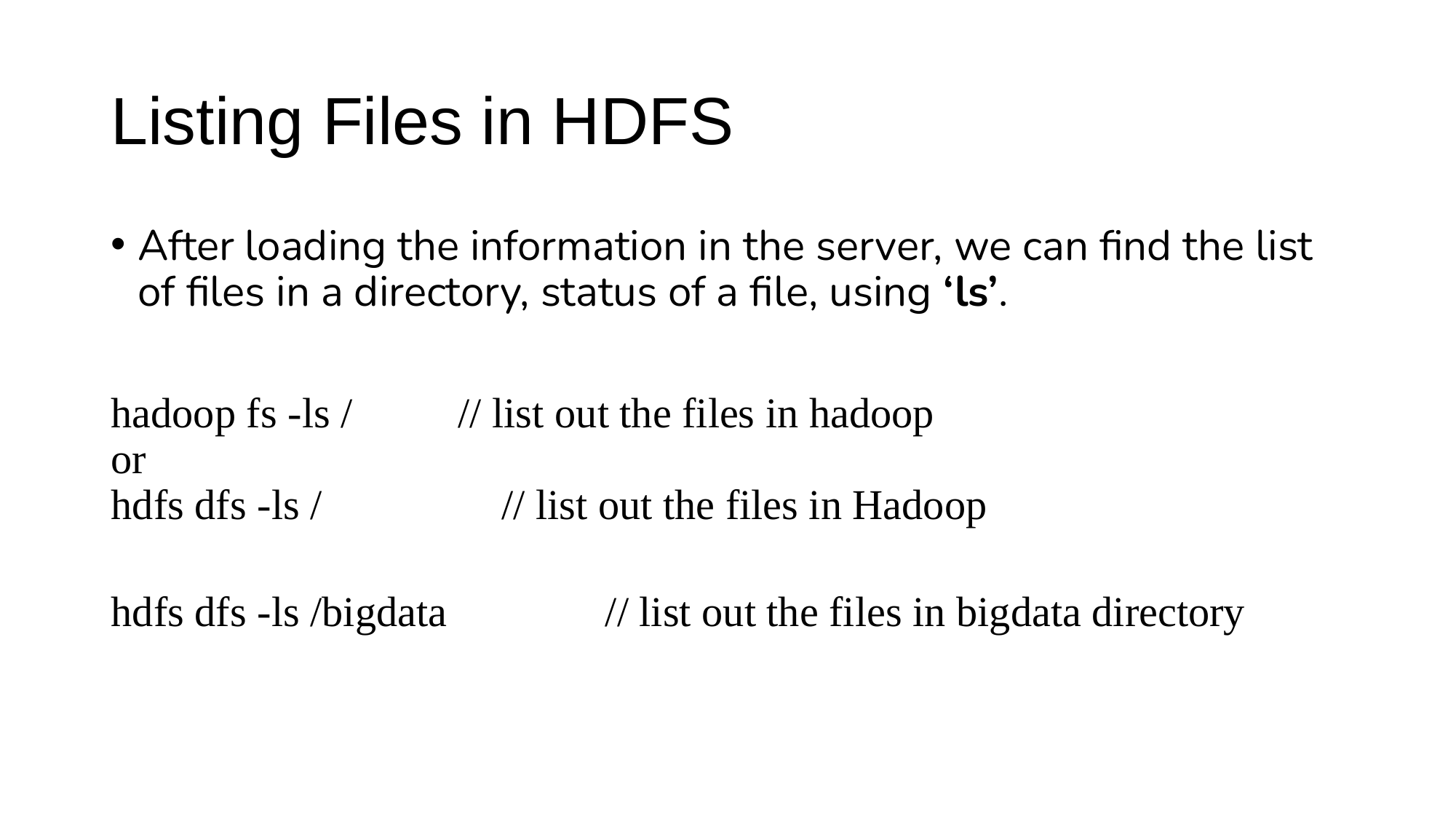

# Listing Files in HDFS
After loading the information in the server, we can find the list of files in a directory, status of a file, using ‘ls’.

hadoop fs -ls /          // list out the files in hadoop
or
hdfs dfs -ls /                 // list out the files in Hadoop
hdfs dfs -ls /bigdata               // list out the files in bigdata directory